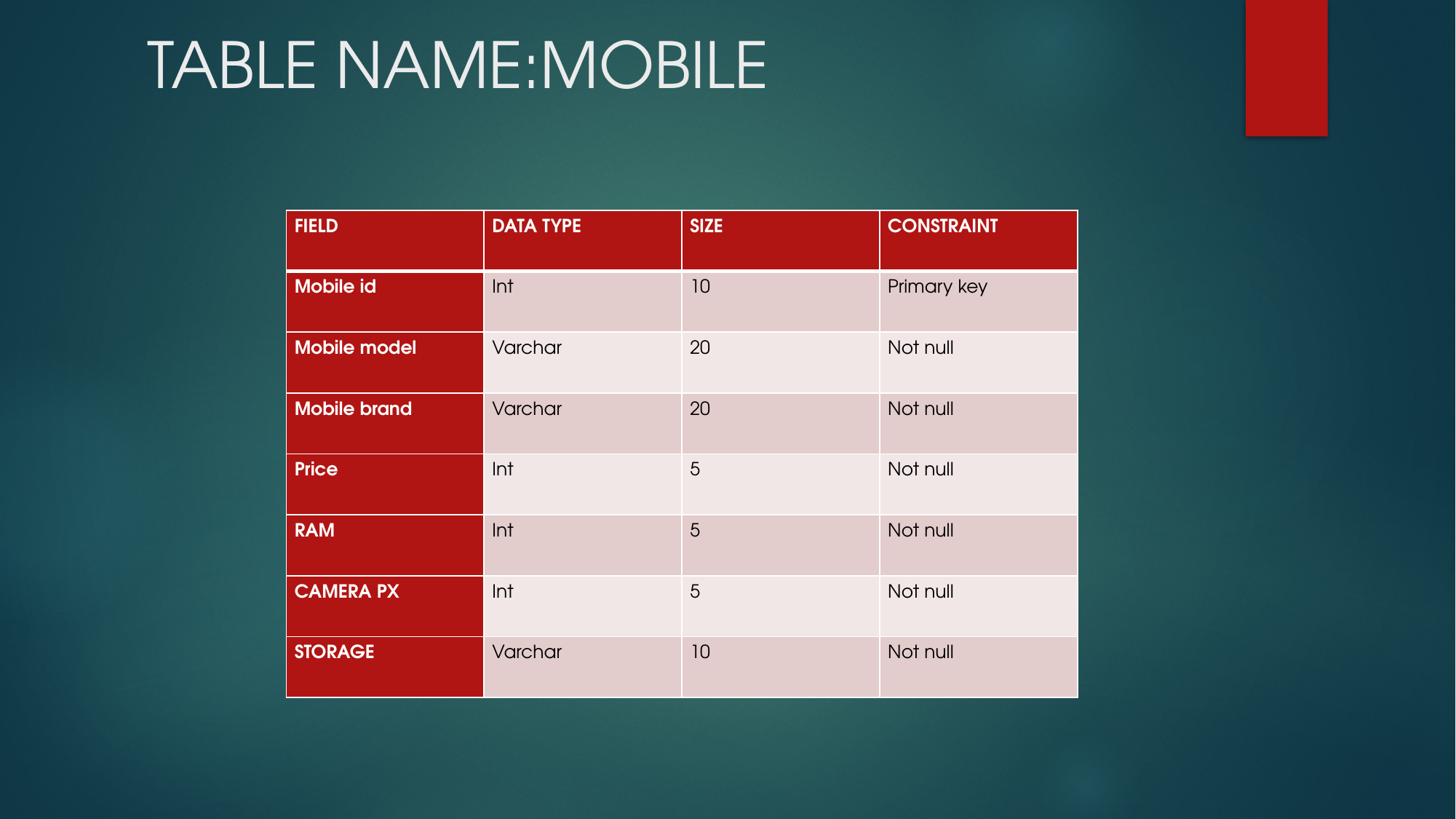

# TABLE NAME:MOBILE
| FIELD | DATA TYPE | SIZE | CONSTRAINT |
| --- | --- | --- | --- |
| Mobile id | Int | 10 | Primary key |
| Mobile model | Varchar | 20 | Not null |
| Mobile brand | Varchar | 20 | Not null |
| Price | Int | 5 | Not null |
| RAM | Int | 5 | Not null |
| CAMERA PX | Int | 5 | Not null |
| STORAGE | Varchar | 10 | Not null |